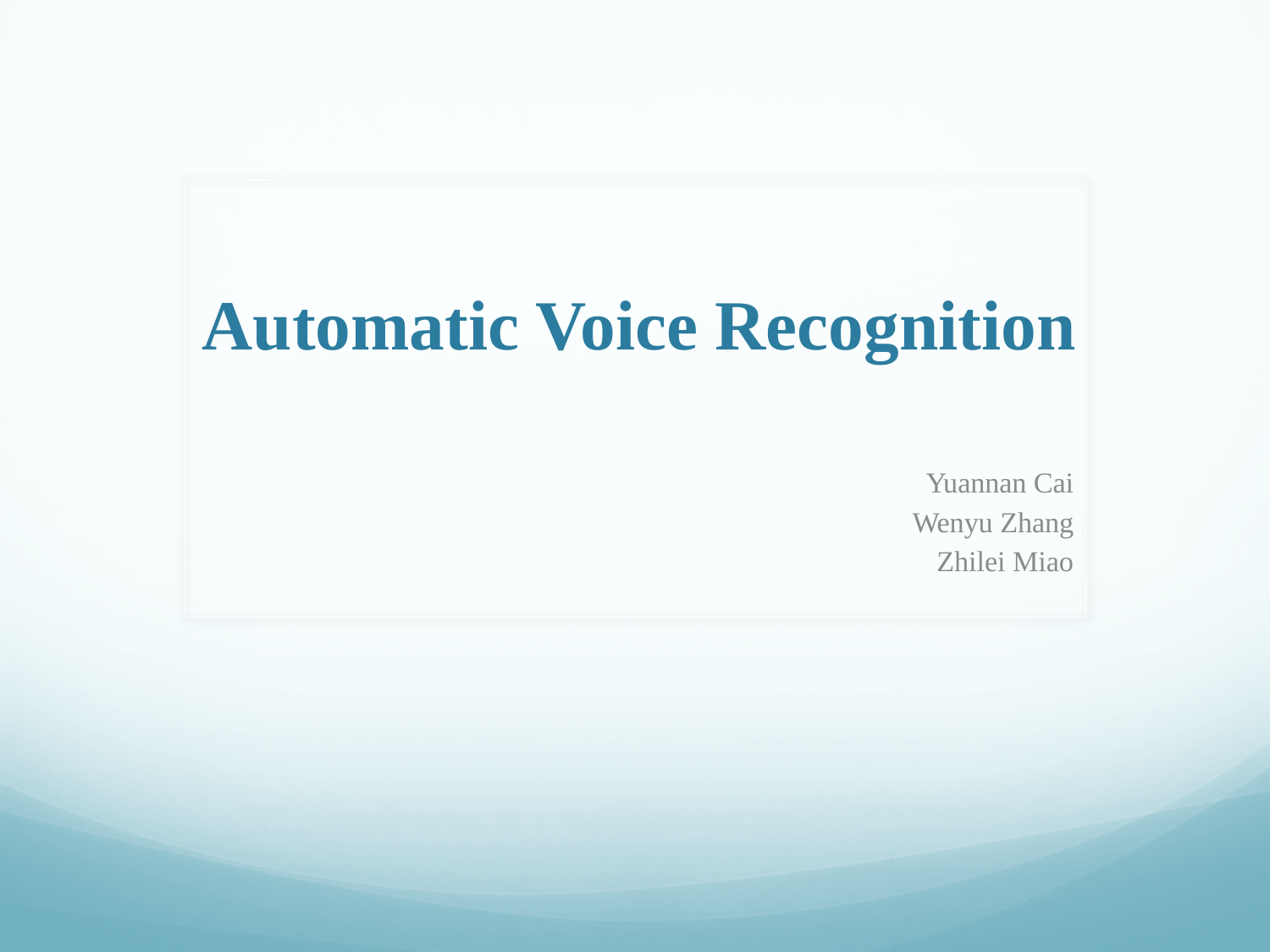

# Automatic Voice Recognition
Yuannan Cai
Wenyu Zhang
Zhilei Miao